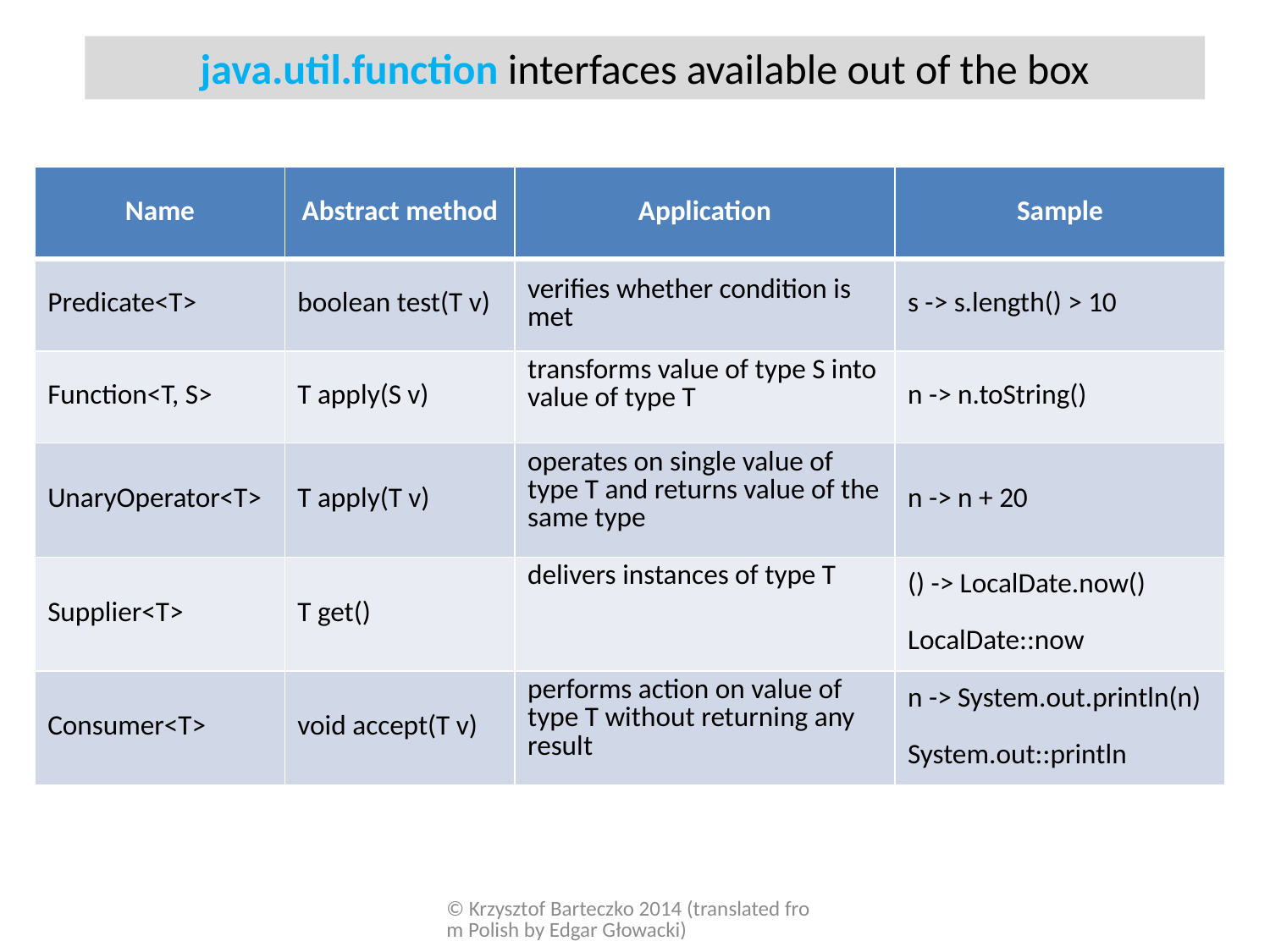

java.util.function interfaces available out of the box
| Name | Abstract method | Application | Sample |
| --- | --- | --- | --- |
| Predicate<T> | boolean test(T v) | verifies whether condition is met | s -> s.length() > 10 |
| Function<T, S> | T apply(S v) | transforms value of type S into value of type T | n -> n.toString() |
| UnaryOperator<T> | T apply(T v) | operates on single value of type T and returns value of the same type | n -> n + 20 |
| Supplier<T> | T get() | delivers instances of type T | () -> LocalDate.now() LocalDate::now |
| Consumer<T> | void accept(T v) | performs action on value of type T without returning any result | n -> System.out.println(n) System.out::println |
© Krzysztof Barteczko 2014 (translated from Polish by Edgar Głowacki)